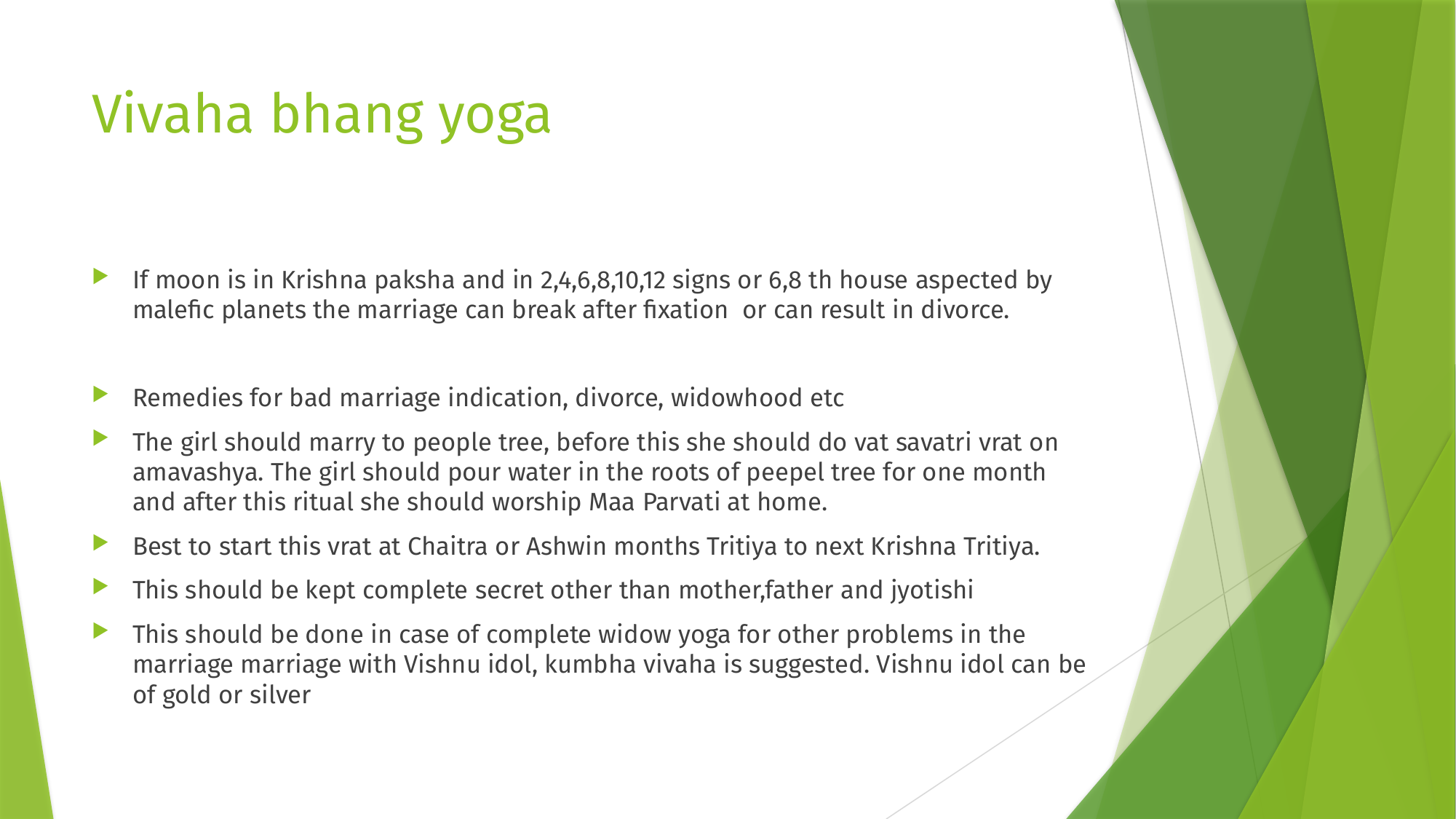

# Vivaha bhang yoga
If moon is in Krishna paksha and in 2,4,6,8,10,12 signs or 6,8 th house aspected by malefic planets the marriage can break after fixation  or can result in divorce.

Remedies for bad marriage indication, divorce, widowhood etc
The girl should marry to people tree, before this she should do vat savatri vrat on amavashya. The girl should pour water in the roots of peepel tree for one month and after this ritual she should worship Maa Parvati at home.
Best to start this vrat at Chaitra or Ashwin months Tritiya to next Krishna Tritiya.
This should be kept complete secret other than mother,father and jyotishi
This should be done in case of complete widow yoga for other problems in the marriage marriage with Vishnu idol, kumbha vivaha is suggested. Vishnu idol can be of gold or silver